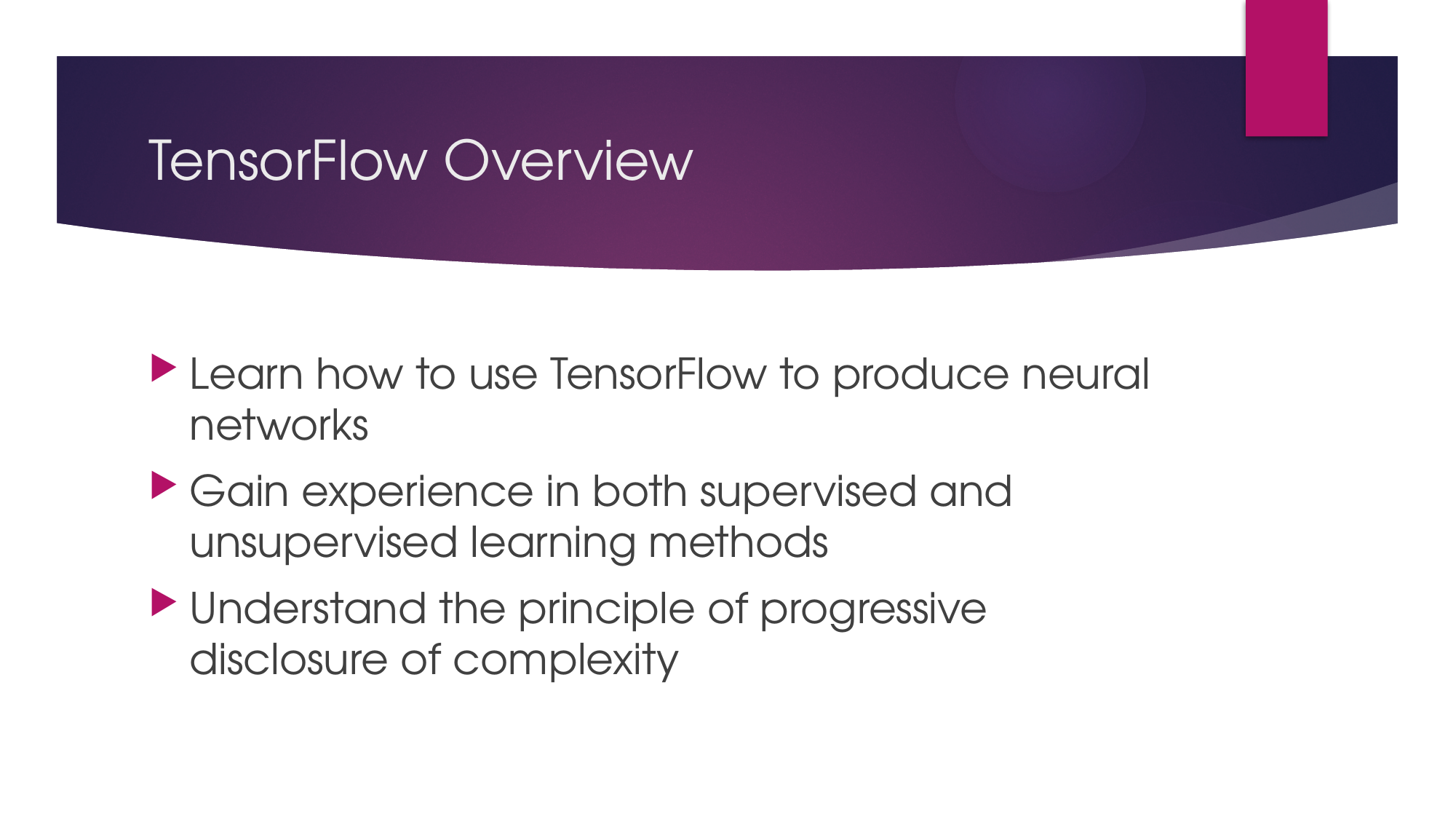

# TensorFlow Overview
Learn how to use TensorFlow to produce neural networks
Gain experience in both supervised and unsupervised learning methods
Understand the principle of progressive disclosure of complexity